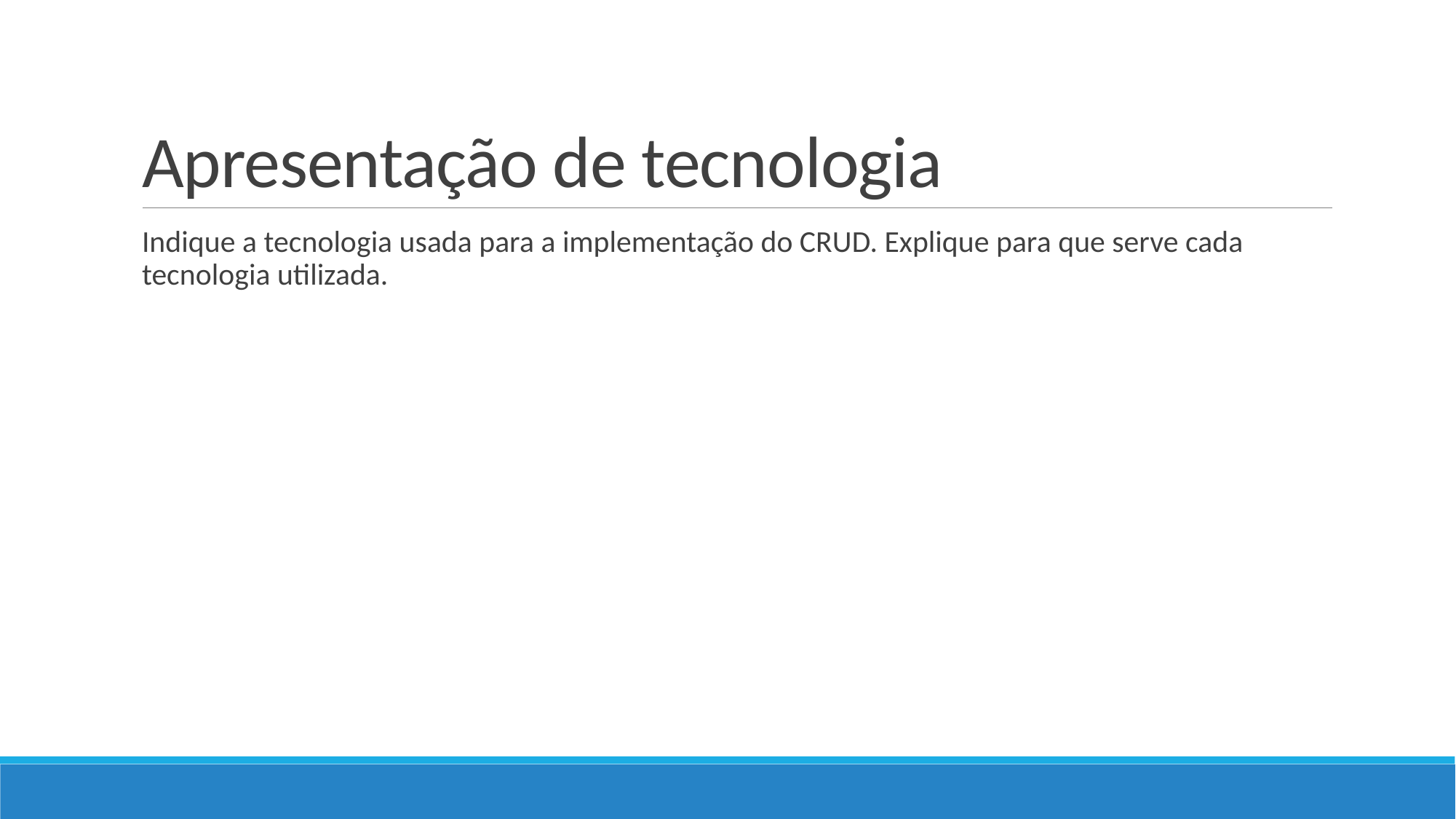

# Apresentação de tecnologia
Indique a tecnologia usada para a implementação do CRUD. Explique para que serve cada tecnologia utilizada.